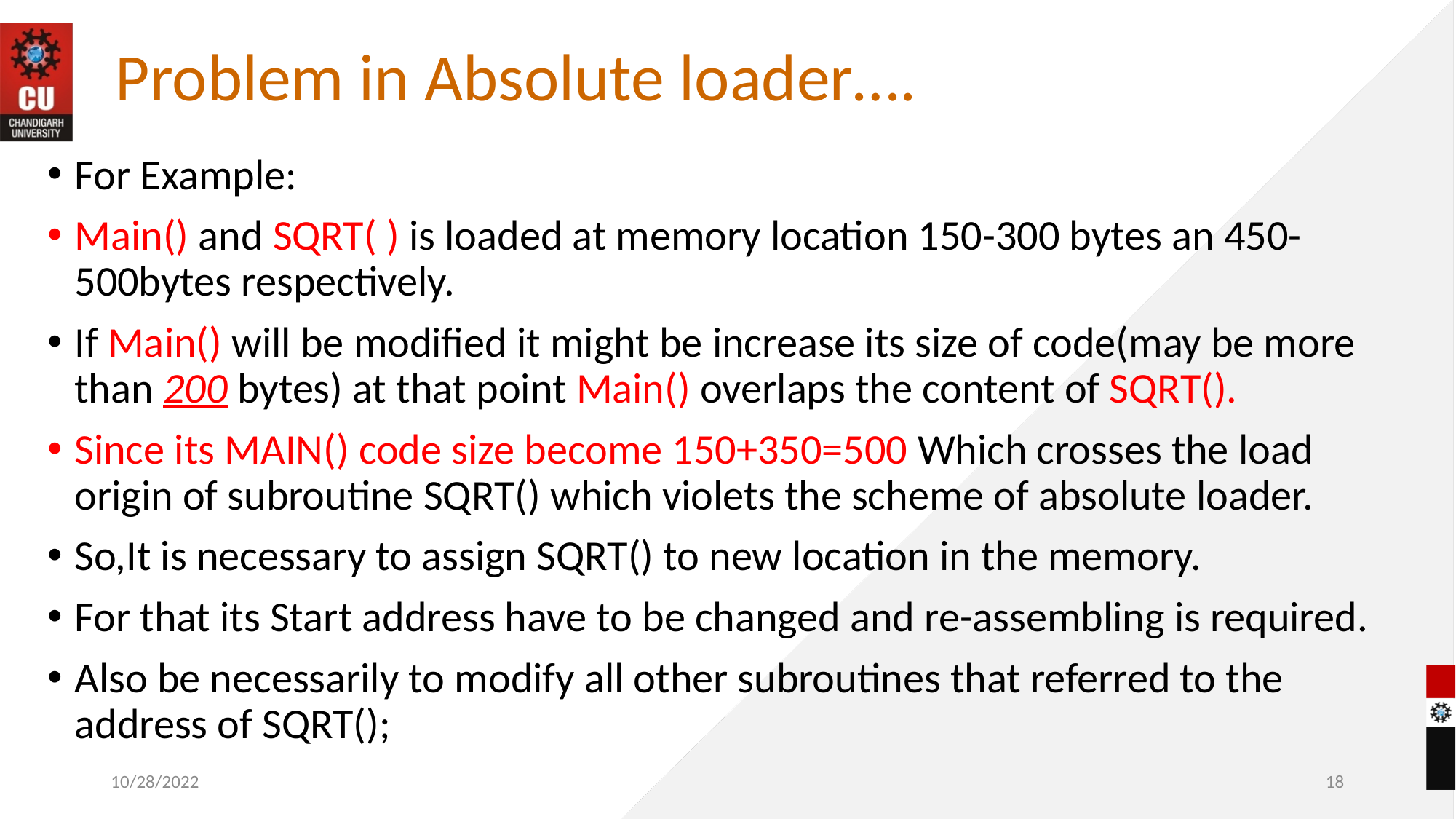

# Problem in Absolute loader….
For Example:
Main() and SQRT( ) is loaded at memory location 150-300 bytes an 450-500bytes respectively.
If Main() will be modified it might be increase its size of code(may be more than 200 bytes) at that point Main() overlaps the content of SQRT().
Since its MAIN() code size become 150+350=500 Which crosses the load origin of subroutine SQRT() which violets the scheme of absolute loader.
So,It is necessary to assign SQRT() to new location in the memory.
For that its Start address have to be changed and re-assembling is required.
Also be necessarily to modify all other subroutines that referred to the address of SQRT();

10/28/2022
18